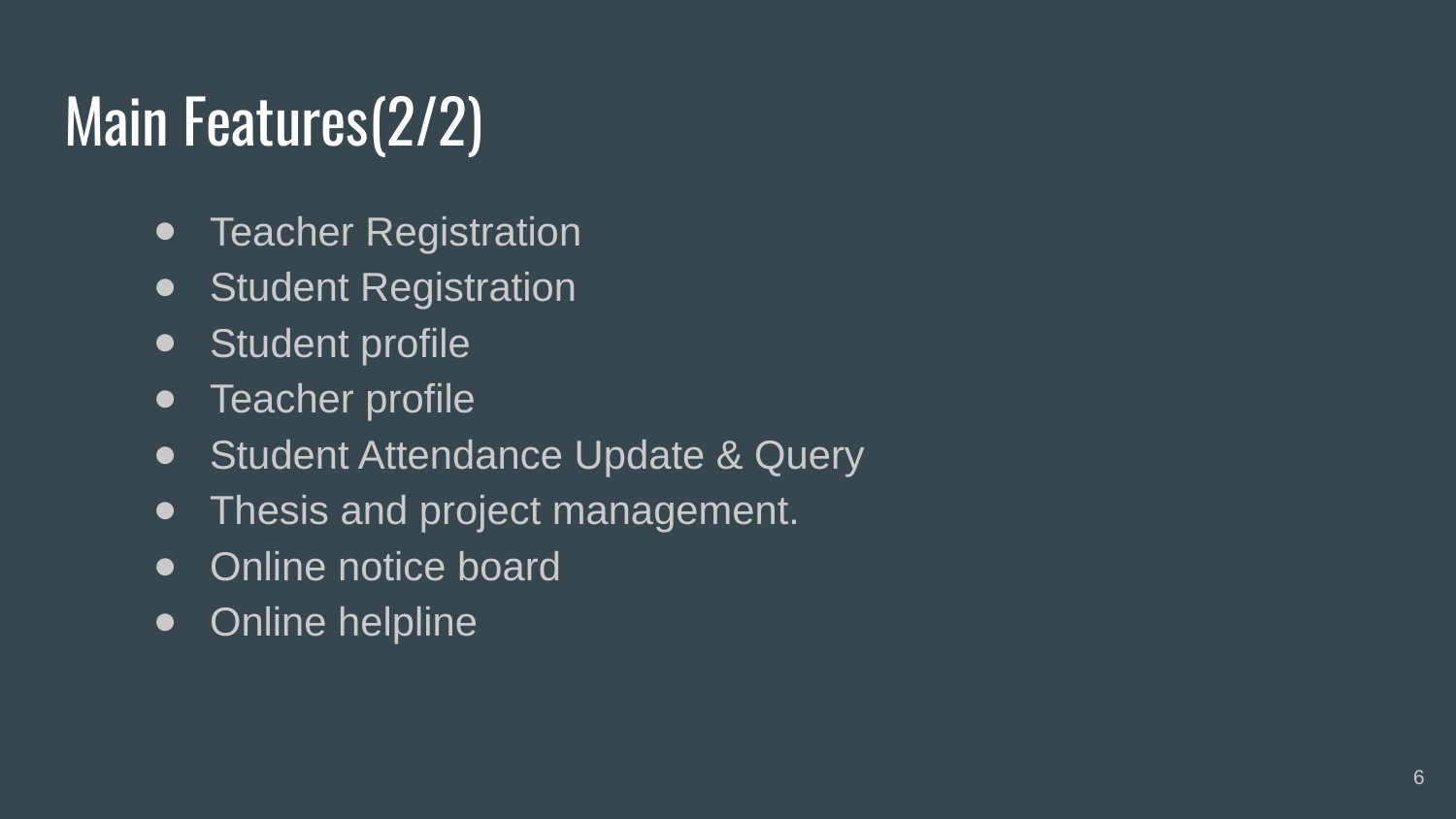

# Main Features(2/2)
Teacher Registration
Student Registration
Student profile
Teacher profile
Student Attendance Update & Query
Thesis and project management.
Online notice board
Online helpline

6